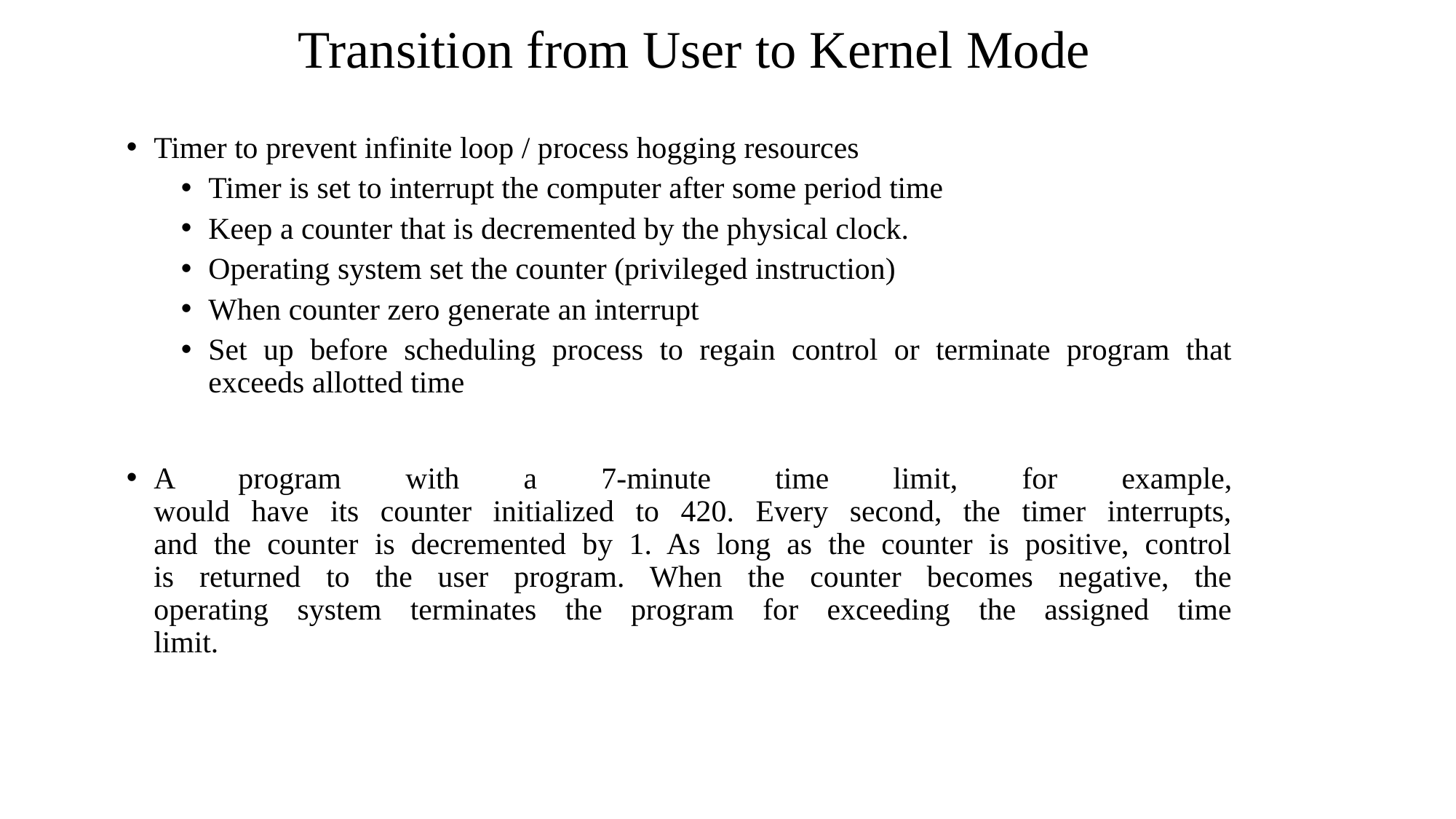

Transition from User to Kernel Mode
Timer to prevent infinite loop / process hogging resources
Timer is set to interrupt the computer after some period time
Keep a counter that is decremented by the physical clock.
Operating system set the counter (privileged instruction)
When counter zero generate an interrupt
Set up before scheduling process to regain control or terminate program that exceeds allotted time

A program with a 7-minute time limit, for example,
would have its counter initialized to 420. Every second, the timer interrupts,
and the counter is decremented by 1. As long as the counter is positive, control
is returned to the user program. When the counter becomes negative, the
operating system terminates the program for exceeding the assigned time
limit.